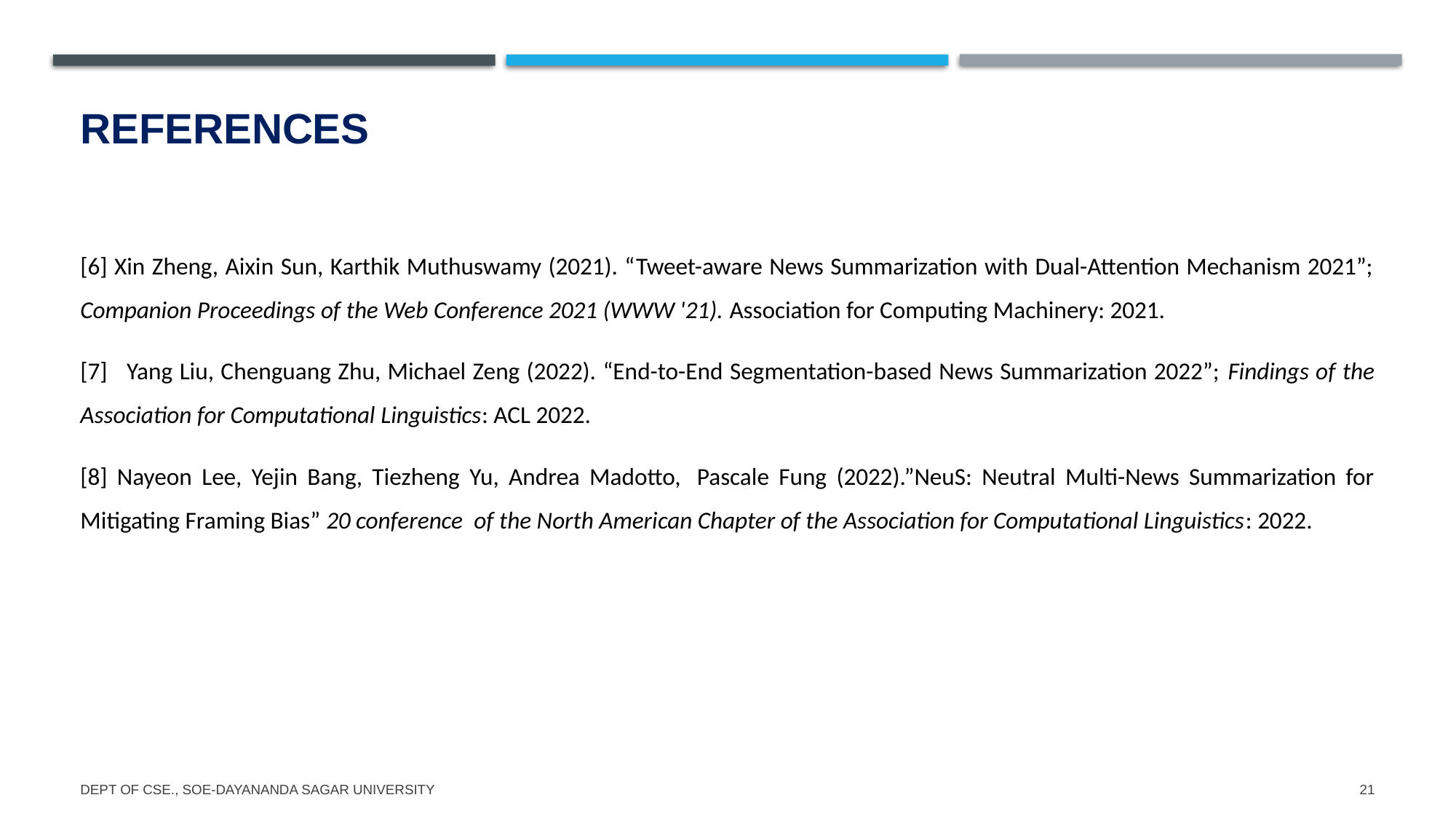

# References
[6] Xin Zheng, Aixin Sun, Karthik Muthuswamy (2021). “Tweet-aware News Summarization with Dual-Attention Mechanism 2021”; Companion Proceedings of the Web Conference 2021 (WWW '21). Association for Computing Machinery: 2021.
[7]   Yang Liu, Chenguang Zhu, Michael Zeng (2022). “End-to-End Segmentation-based News Summarization 2022”; Findings of the Association for Computational Linguistics: ACL 2022.
[8] Nayeon Lee, Yejin Bang, Tiezheng Yu, Andrea Madotto,  Pascale Fung (2022).”NeuS: Neutral Multi-News Summarization for Mitigating Framing Bias” 20 conference  of the North American Chapter of the Association for Computational Linguistics: 2022.
Dept of CSE., SOE-Dayananda Sagar University
21